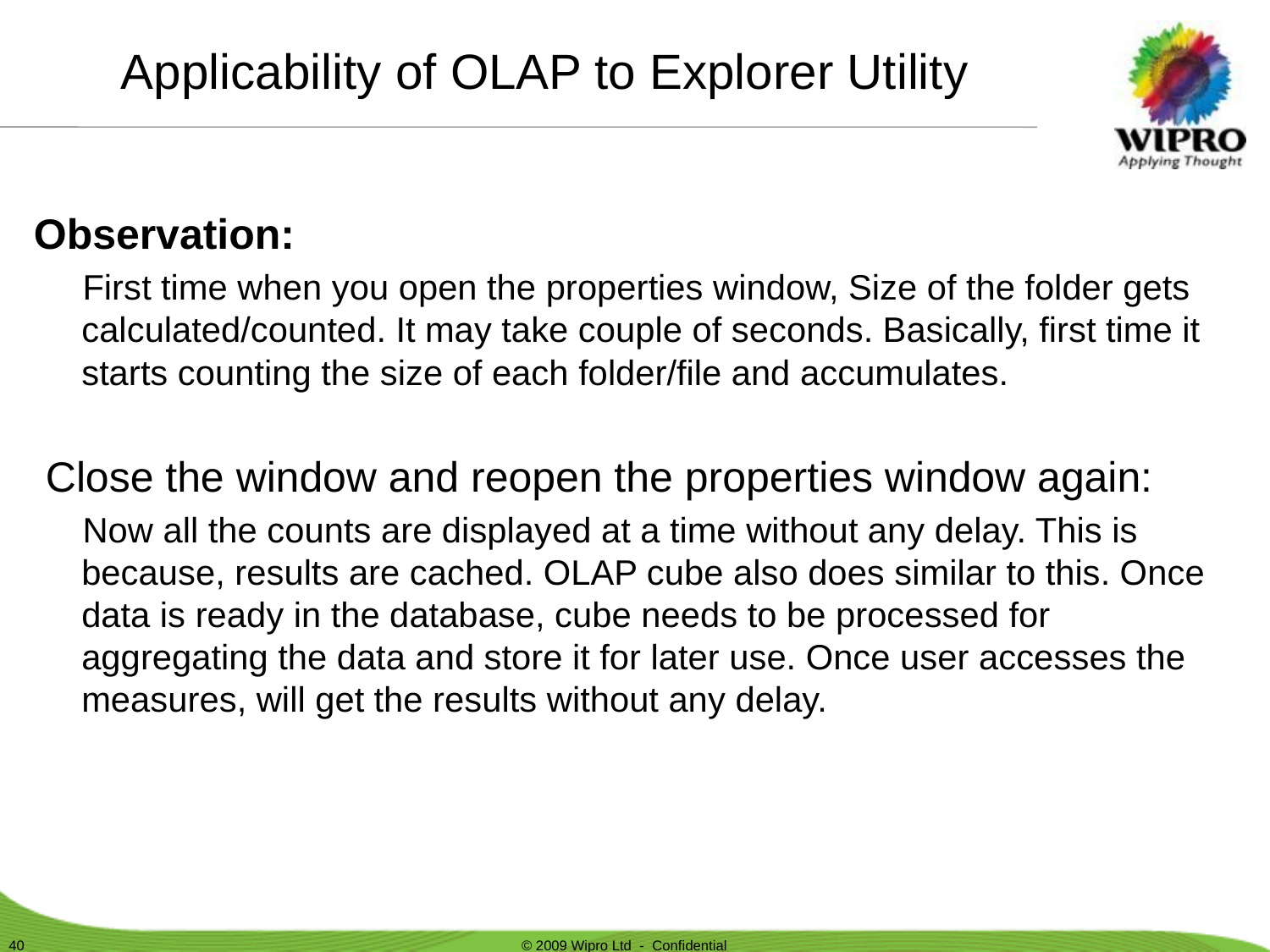

Applicability of OLAP to Explorer Utility
Observation:
     First time when you open the properties window, Size of the folder gets calculated/counted. It may take couple of seconds. Basically, first time it starts counting the size of each folder/file and accumulates.

 Close the window and reopen the properties window again:
     Now all the counts are displayed at a time without any delay. This is because, results are cached. OLAP cube also does similar to this. Once data is ready in the database, cube needs to be processed for aggregating the data and store it for later use. Once user accesses the measures, will get the results without any delay.